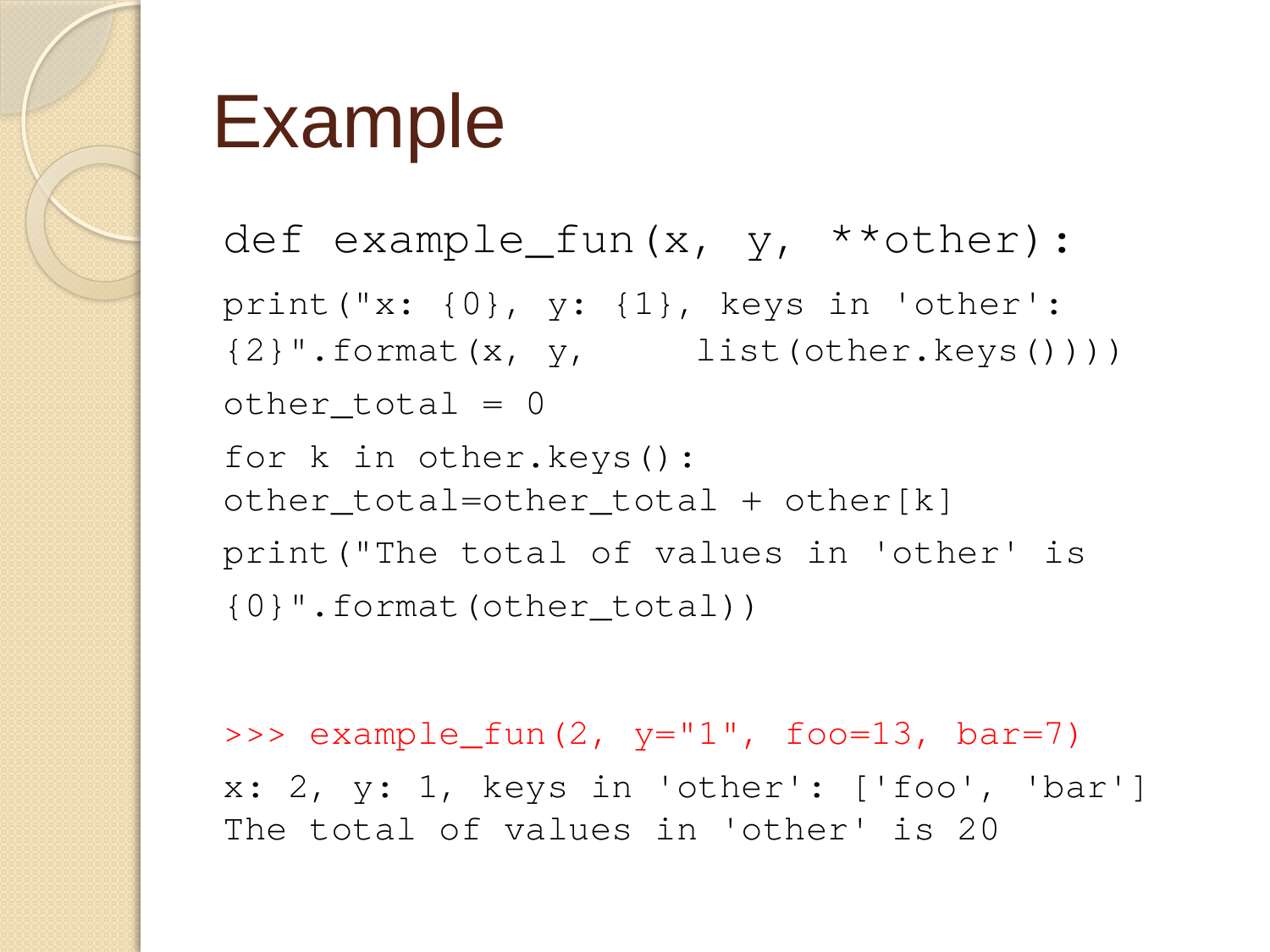

# Example
def example_fun(x, y, **other):
	print("x: {0}, y: {1}, keys in 'other': {2}".format(x, y, 				list(other.keys())))
	other_total = 0
	for k in other.keys():
		other_total=other_total + other[k]
	print("The total of values in 'other' is 			{0}".format(other_total))

>>> example_fun(2, y="1", foo=13, bar=7)
x: 2, y: 1, keys in 'other': ['foo', 'bar']
The total of values in 'other' is 20